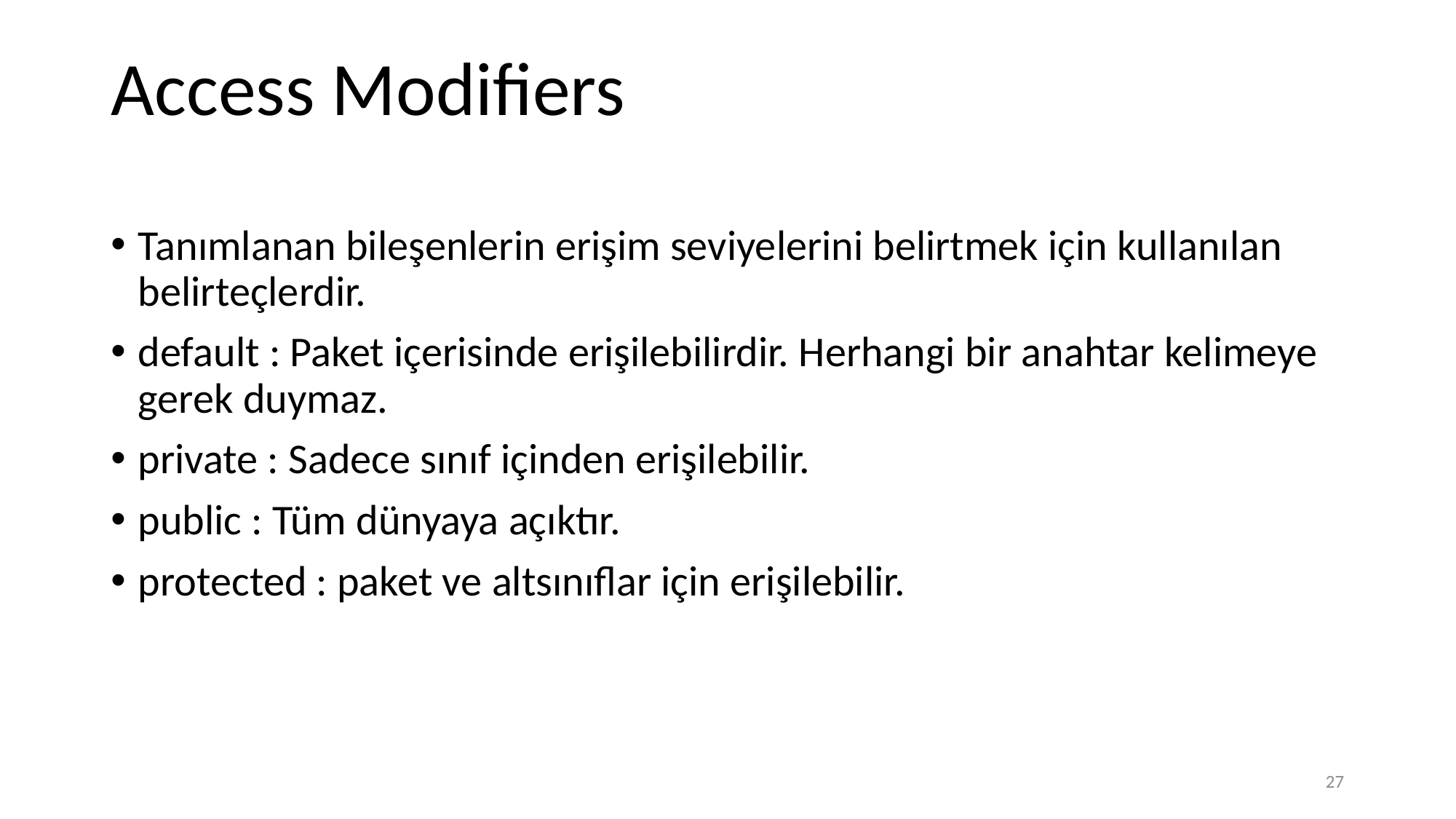

Access Modifiers
Tanımlanan bileşenlerin erişim seviyelerini belirtmek için kullanılan belirteçlerdir.
default : Paket içerisinde erişilebilirdir. Herhangi bir anahtar kelimeye gerek duymaz.
private : Sadece sınıf içinden erişilebilir.
public : Tüm dünyaya açıktır.
protected : paket ve altsınıflar için erişilebilir.
27